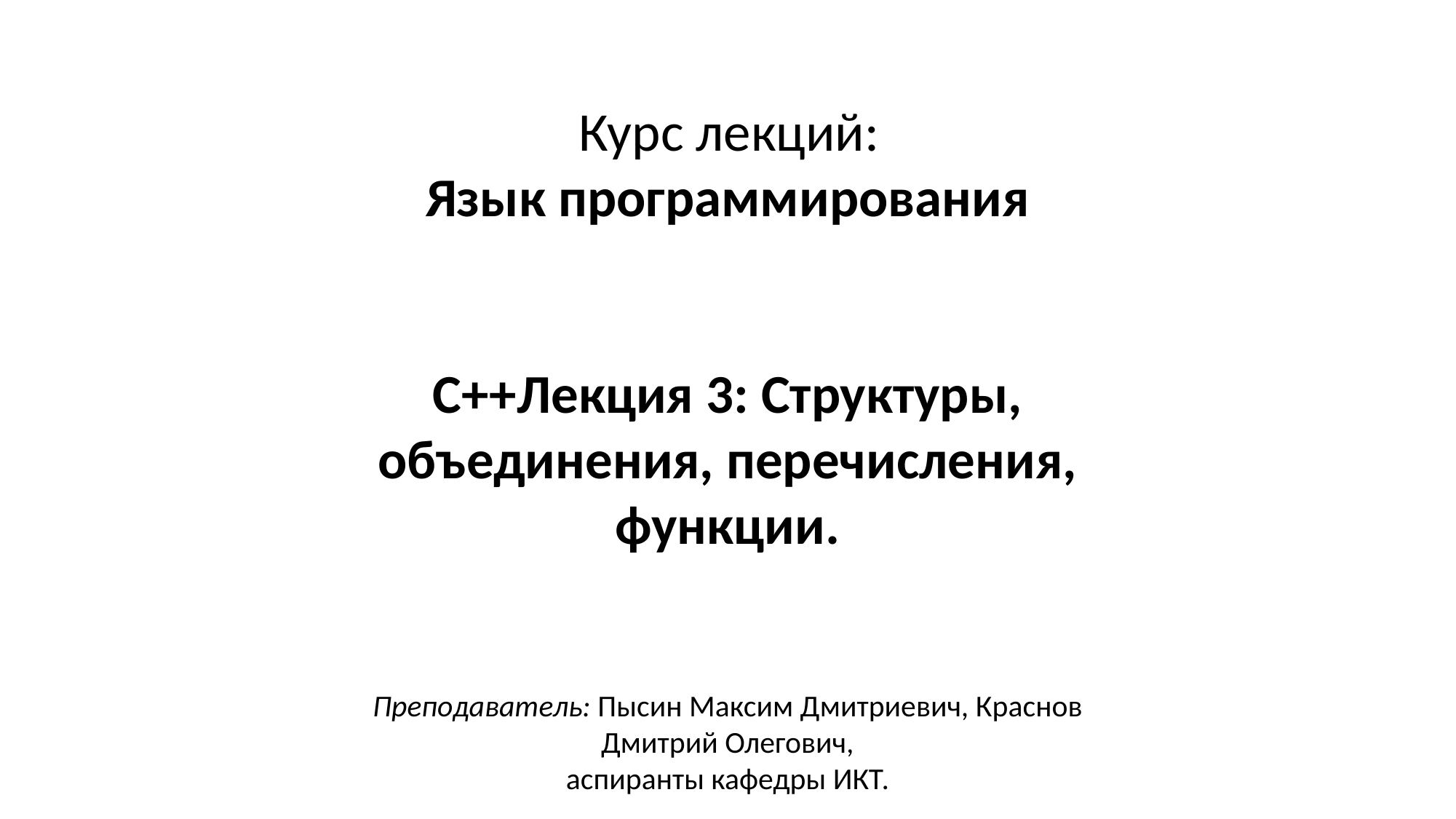

Курс лекций:
Язык программирования

C++Лекция 3: Структуры, объединения, перечисления, функции.

Преподаватель: Пысин Максим Дмитриевич, Краснов Дмитрий Олегович,
аспиранты кафедры ИКТ.